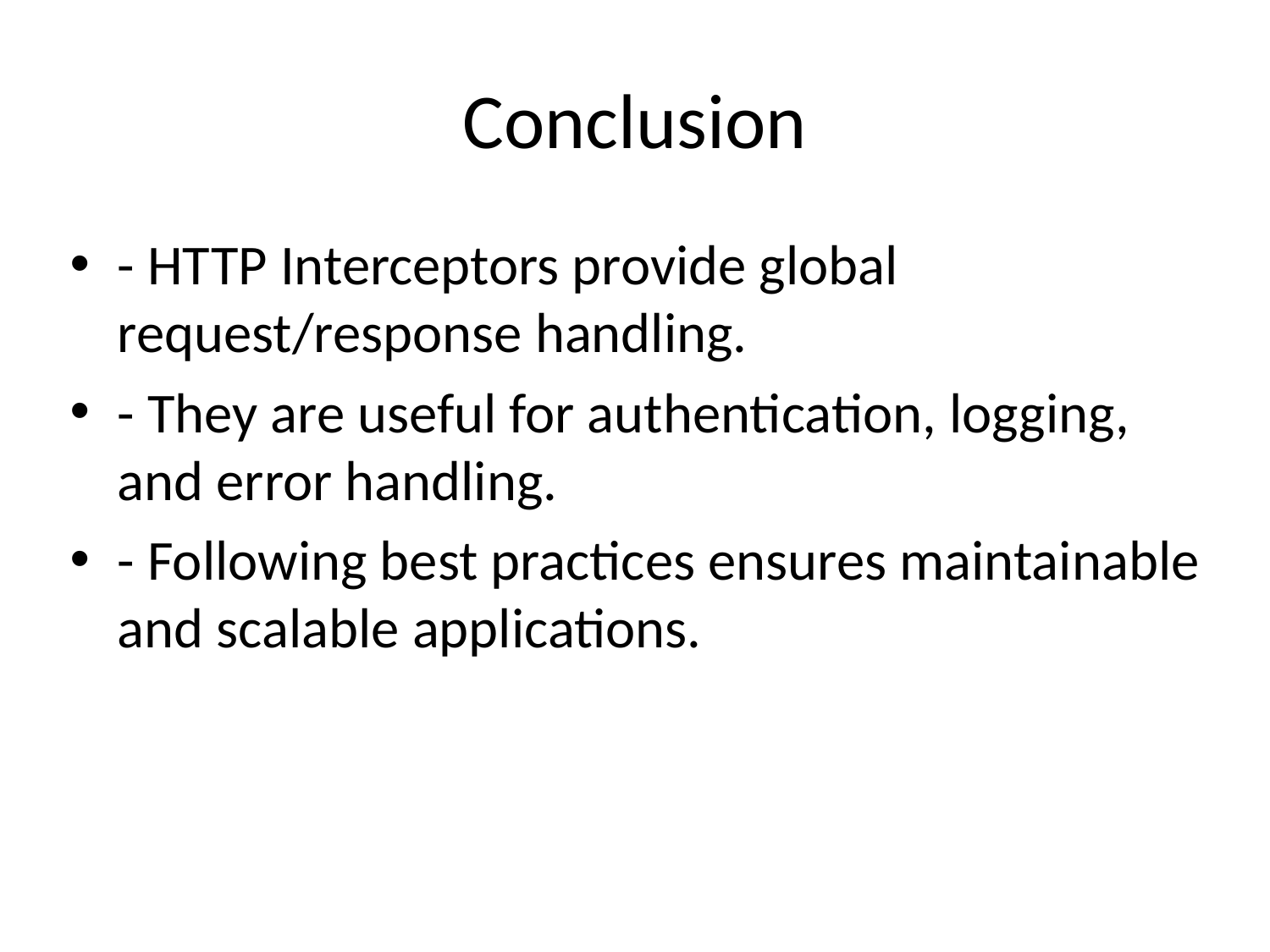

# Conclusion
- HTTP Interceptors provide global request/response handling.
- They are useful for authentication, logging, and error handling.
- Following best practices ensures maintainable and scalable applications.